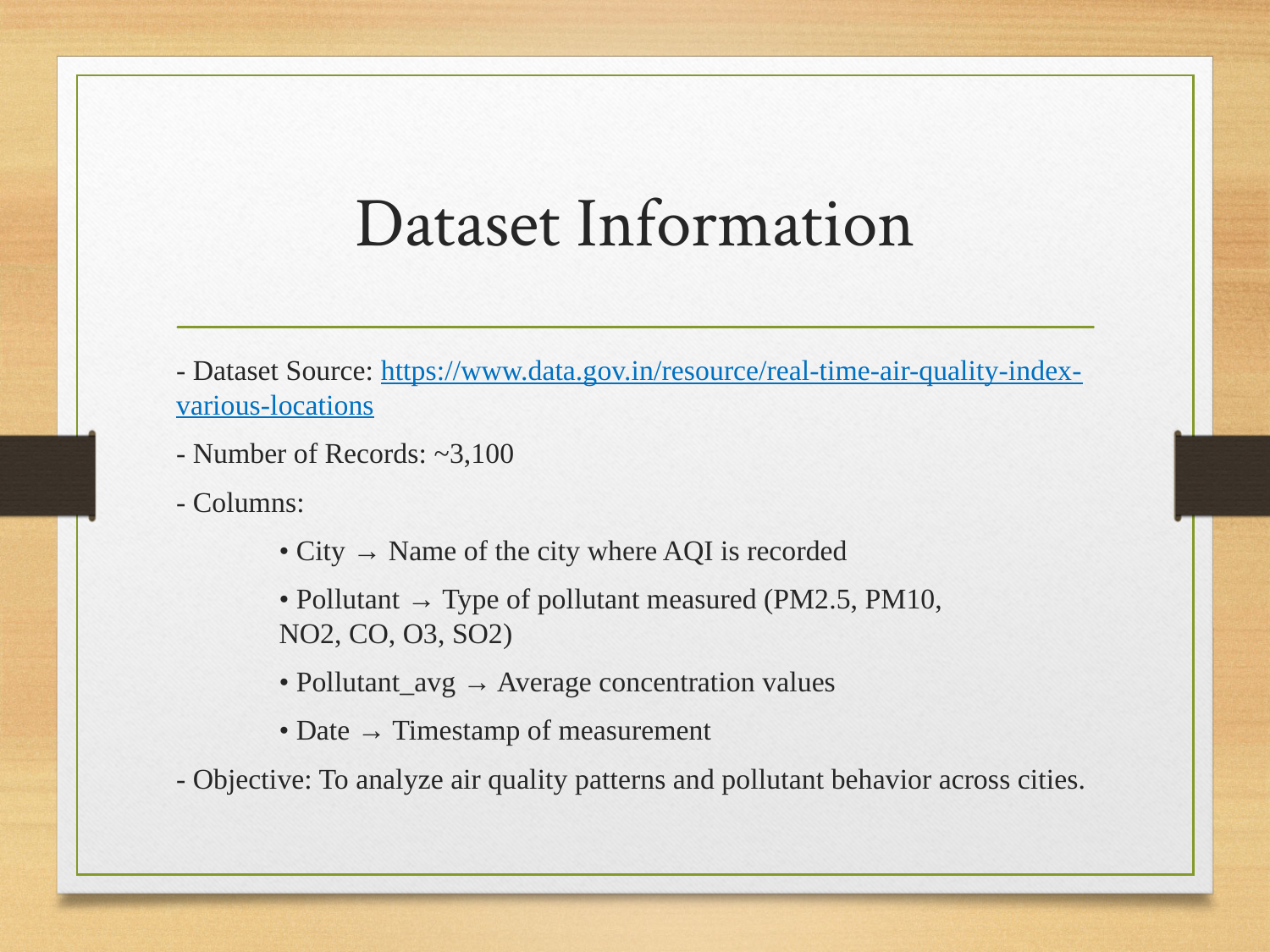

# Dataset Information
- Dataset Source: https://www.data.gov.in/resource/real-time-air-quality-index-various-locations
- Number of Records: ~3,100
- Columns:
	• City → Name of the city where AQI is recorded
	• Pollutant → Type of pollutant measured (PM2.5, PM10, 	 	NO2, CO, O3, SO2)
	• Pollutant_avg → Average concentration values
	• Date → Timestamp of measurement
- Objective: To analyze air quality patterns and pollutant behavior across cities.